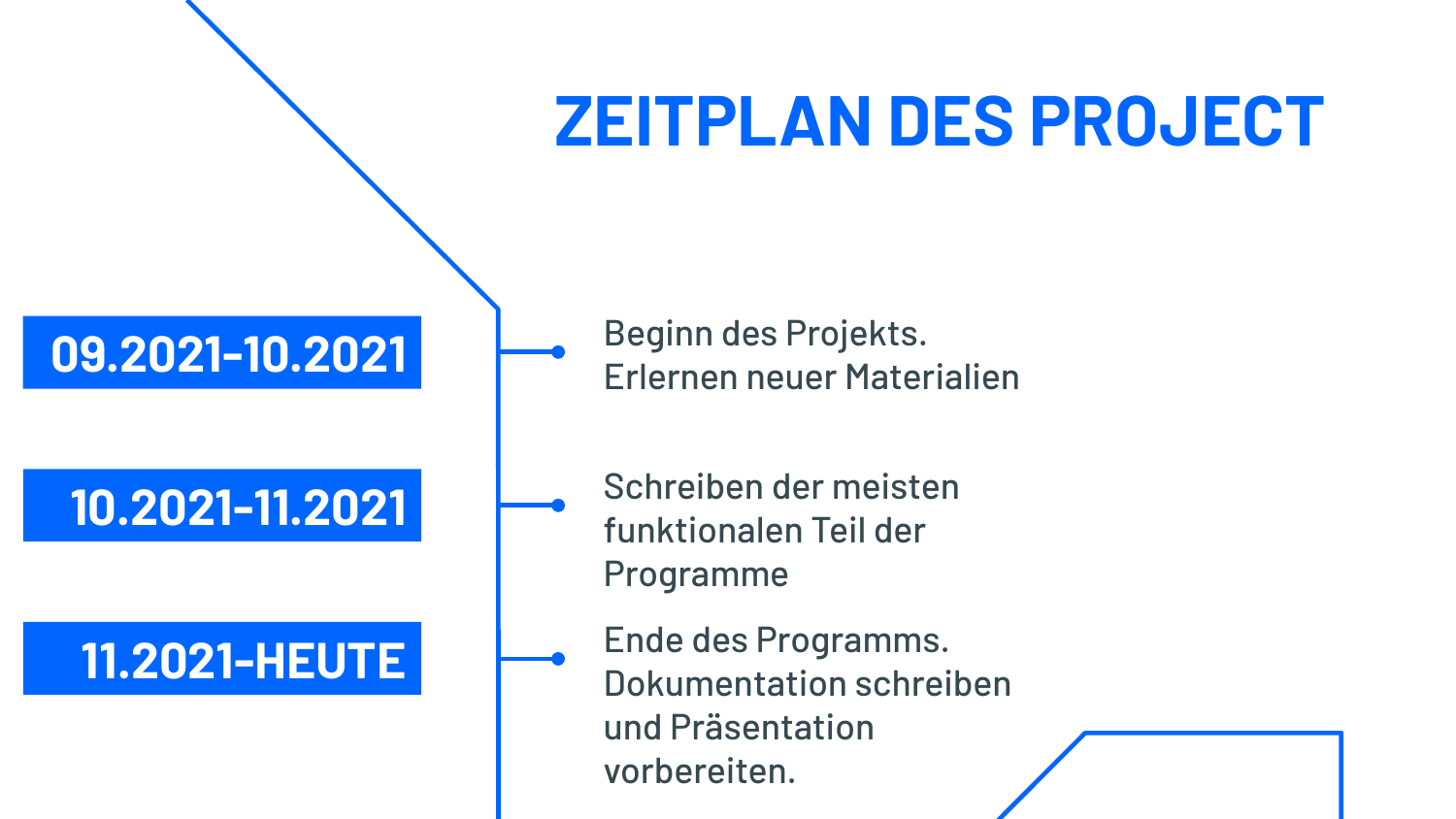

# ZEITPLAN DES PROJECT
Beginn des Projekts. Erlernen neuer Materialien
09.2021-10.2021
Schreiben der meisten funktionalen Teil der Programme
10.2021-11.2021
Ende des Programms. Dokumentation schreiben und Präsentation vorbereiten.
11.2021-HEUTE